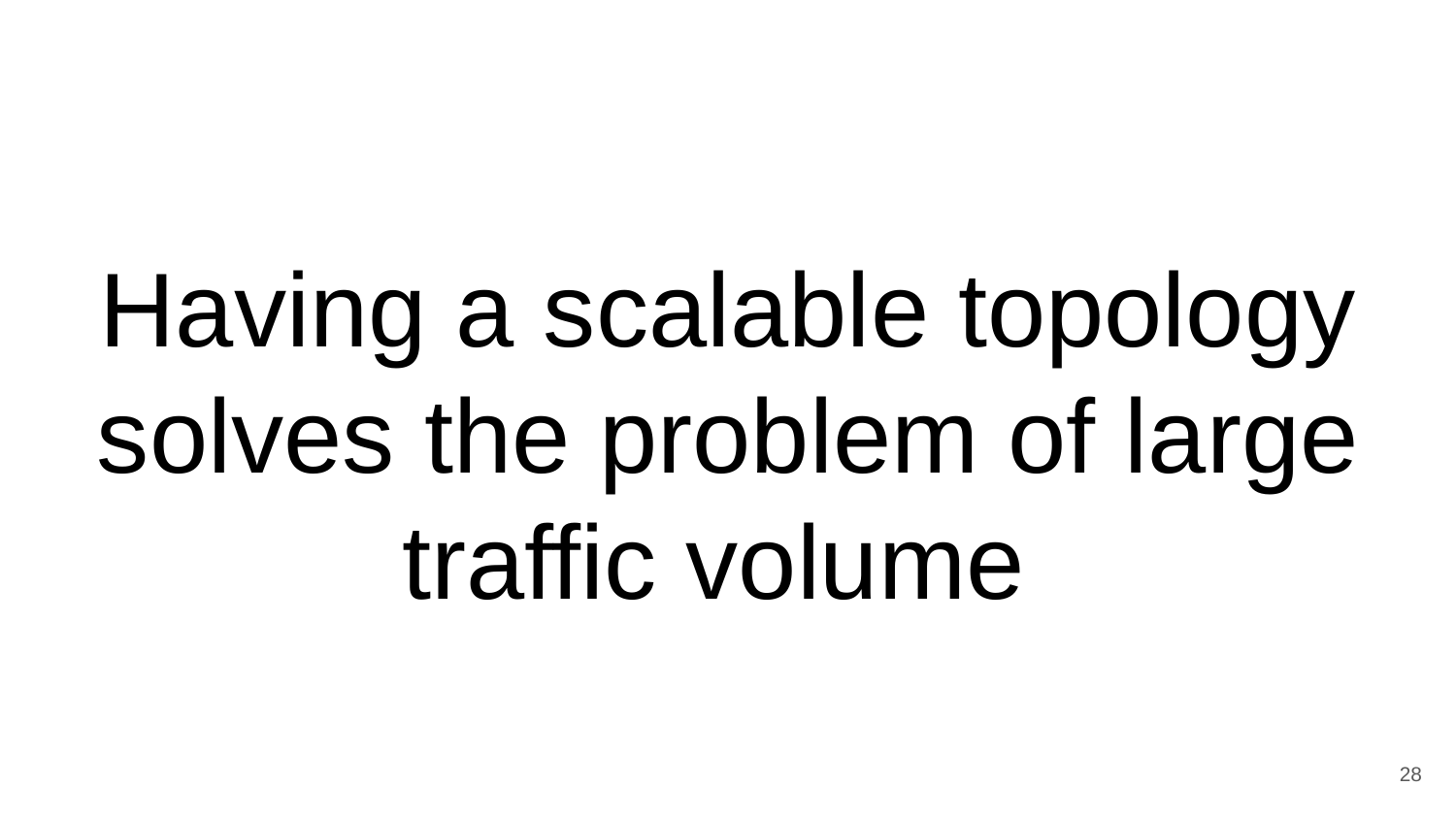

# Having a scalable topology solves the problem of large traffic volume
28